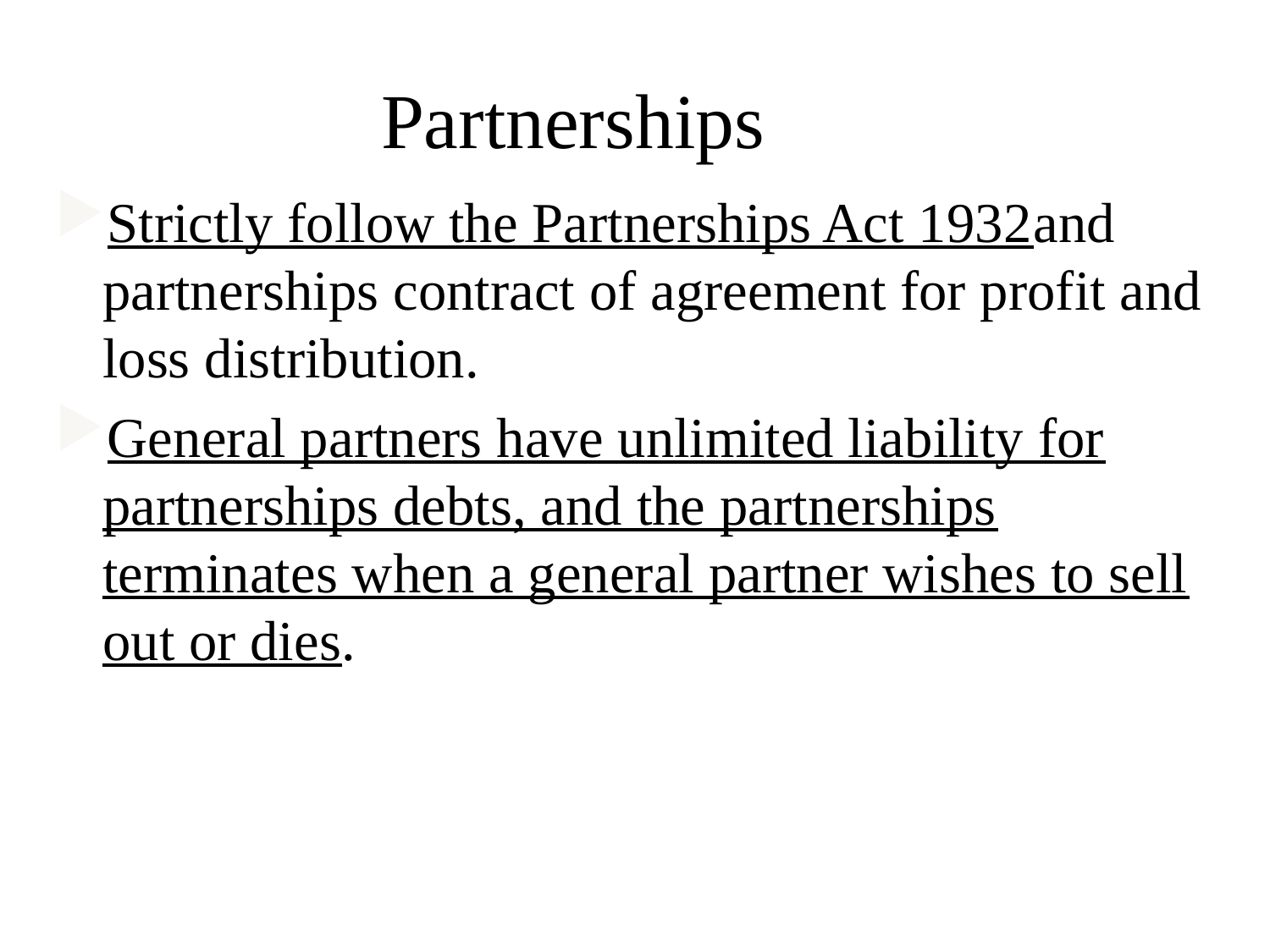

# Partnerships
Strictly follow the Partnerships Act 1932and partnerships contract of agreement for profit and loss distribution.
General partners have unlimited liability for partnerships debts, and the partnerships terminates when a general partner wishes to sell out or dies.